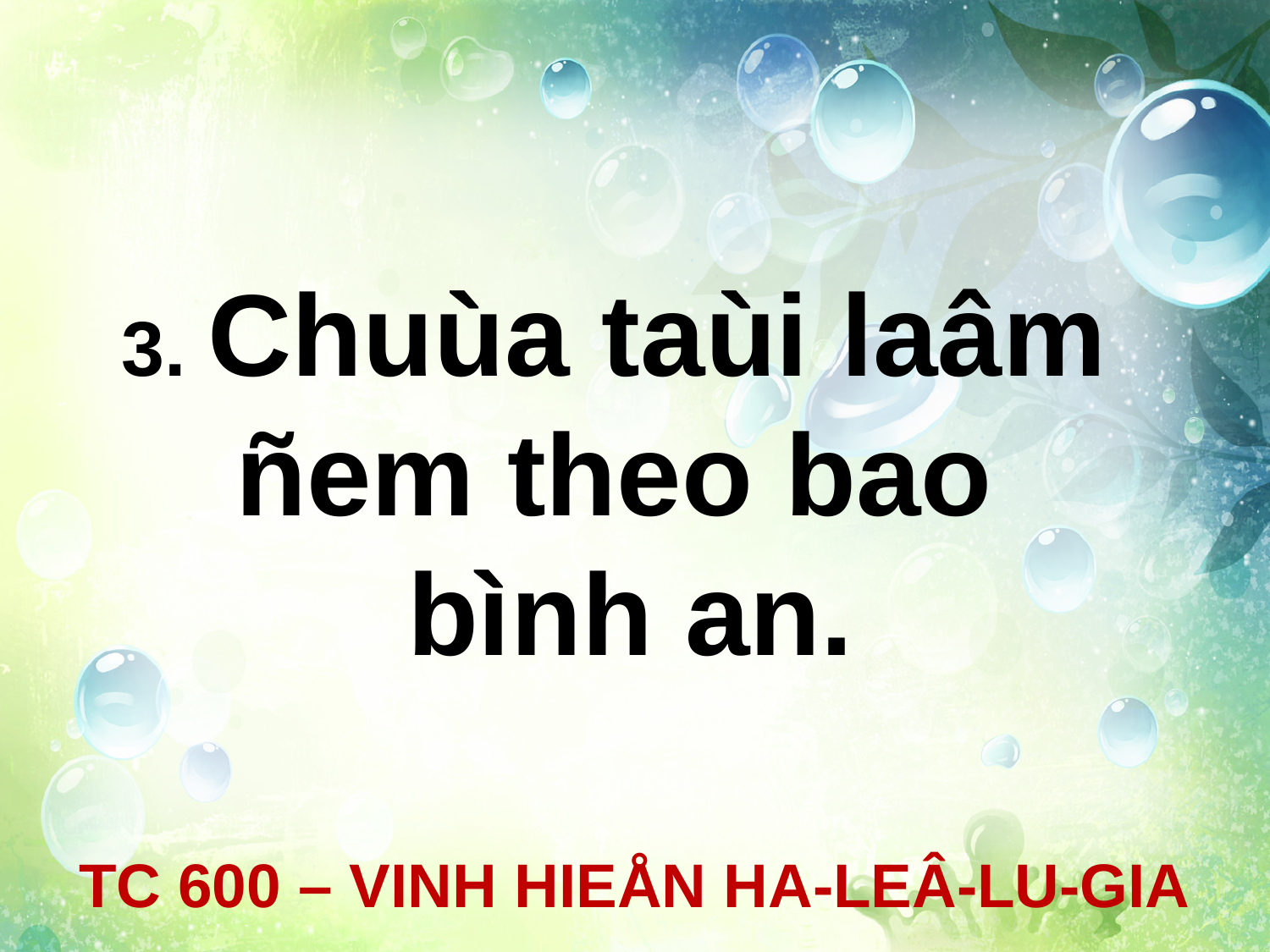

3. Chuùa taùi laâm
ñem theo bao
bình an.
TC 600 – VINH HIEÅN HA-LEÂ-LU-GIA